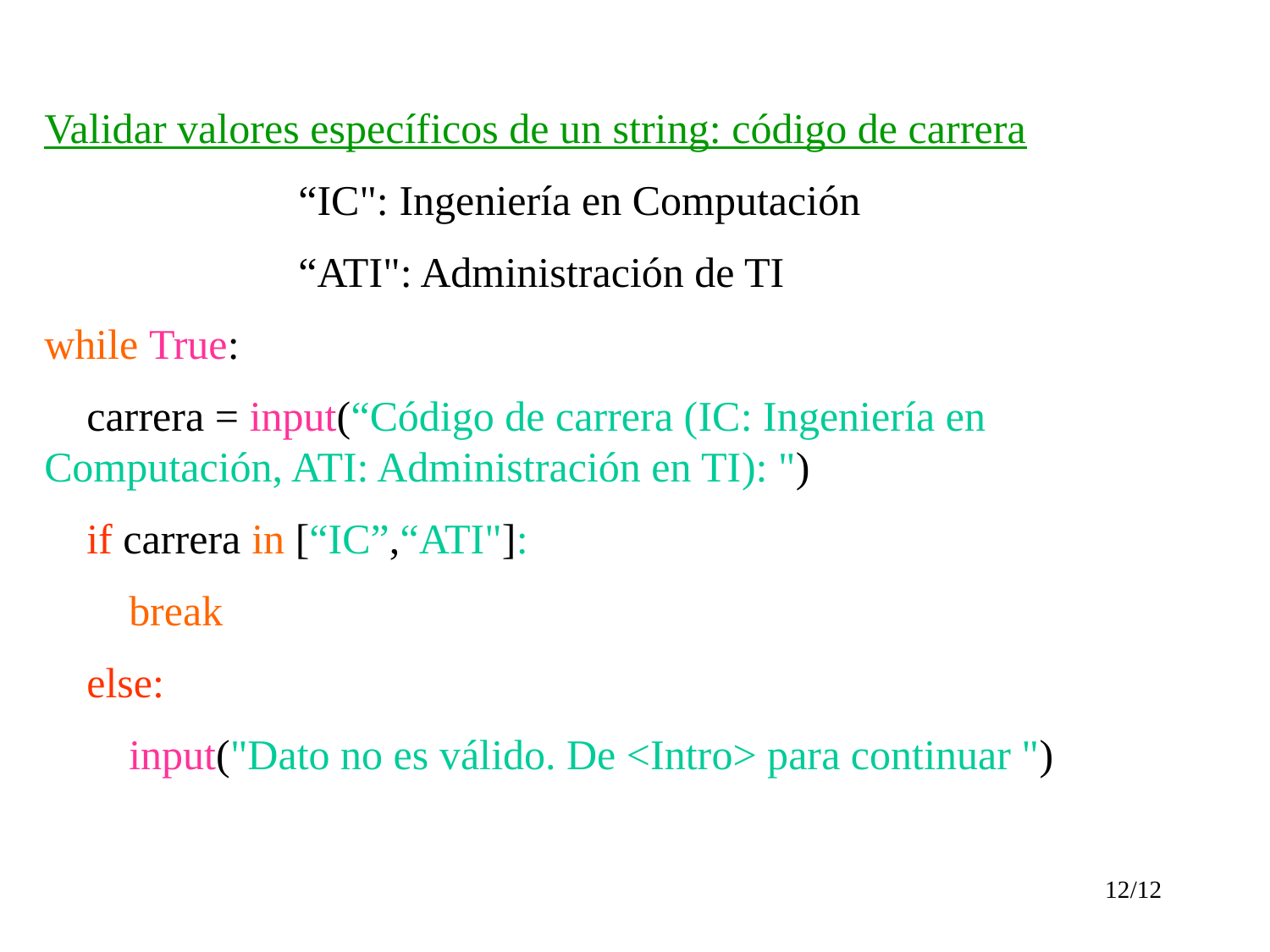

Validar valores específicos de un string: código de carrera
		“IC": Ingeniería en Computación
		“ATI": Administración de TI
while True:
    carrera = input(“Código de carrera (IC: Ingeniería en Computación, ATI: Administración en TI): ")
    if carrera in [“IC”,“ATI"]:
        break
    else:
        input("Dato no es válido. De <Intro> para continuar ")
12/12